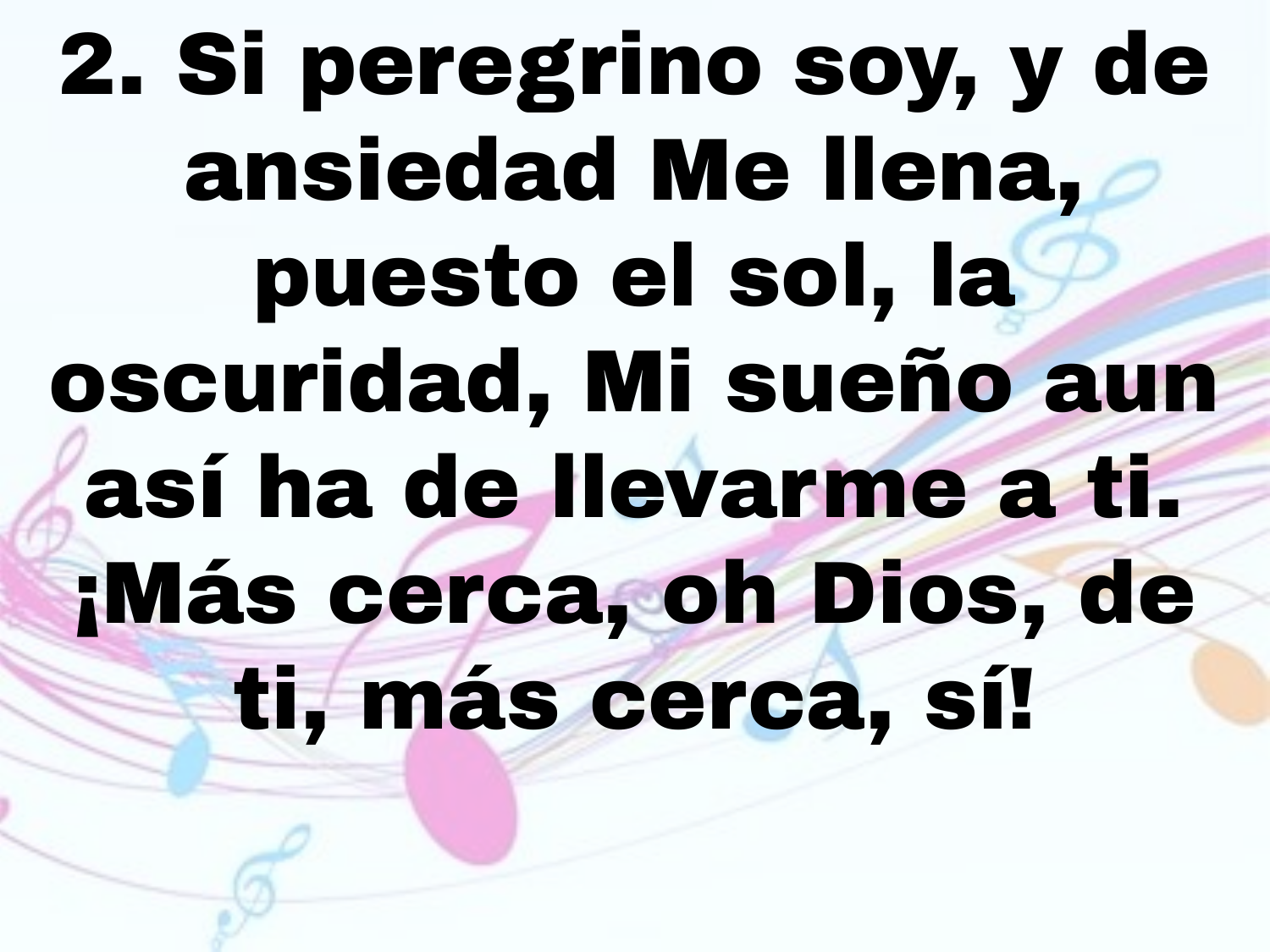

2. Si peregrino soy, y de ansiedad Me llena, puesto el sol, la oscuridad, Mi sueño aun así ha de llevarme a ti.
¡Más cerca, oh Dios, de ti, más cerca, sí!